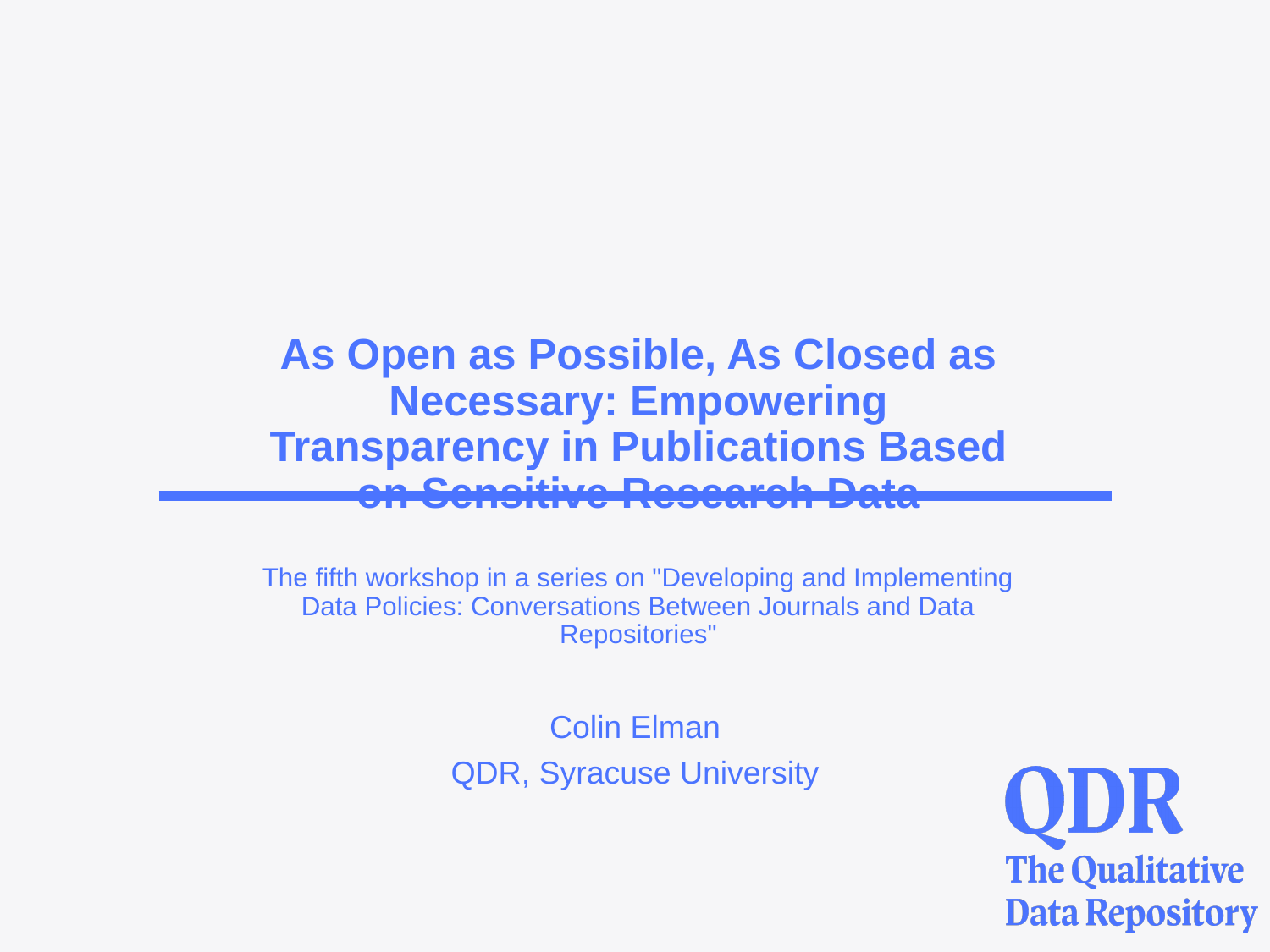

# As Open as Possible, As Closed as Necessary: Empowering Transparency in Publications Based on Sensitive Research Data The fifth workshop in a series on "Developing and Implementing Data Policies: Conversations Between Journals and Data Repositories"

Colin Elman
QDR, Syracuse University